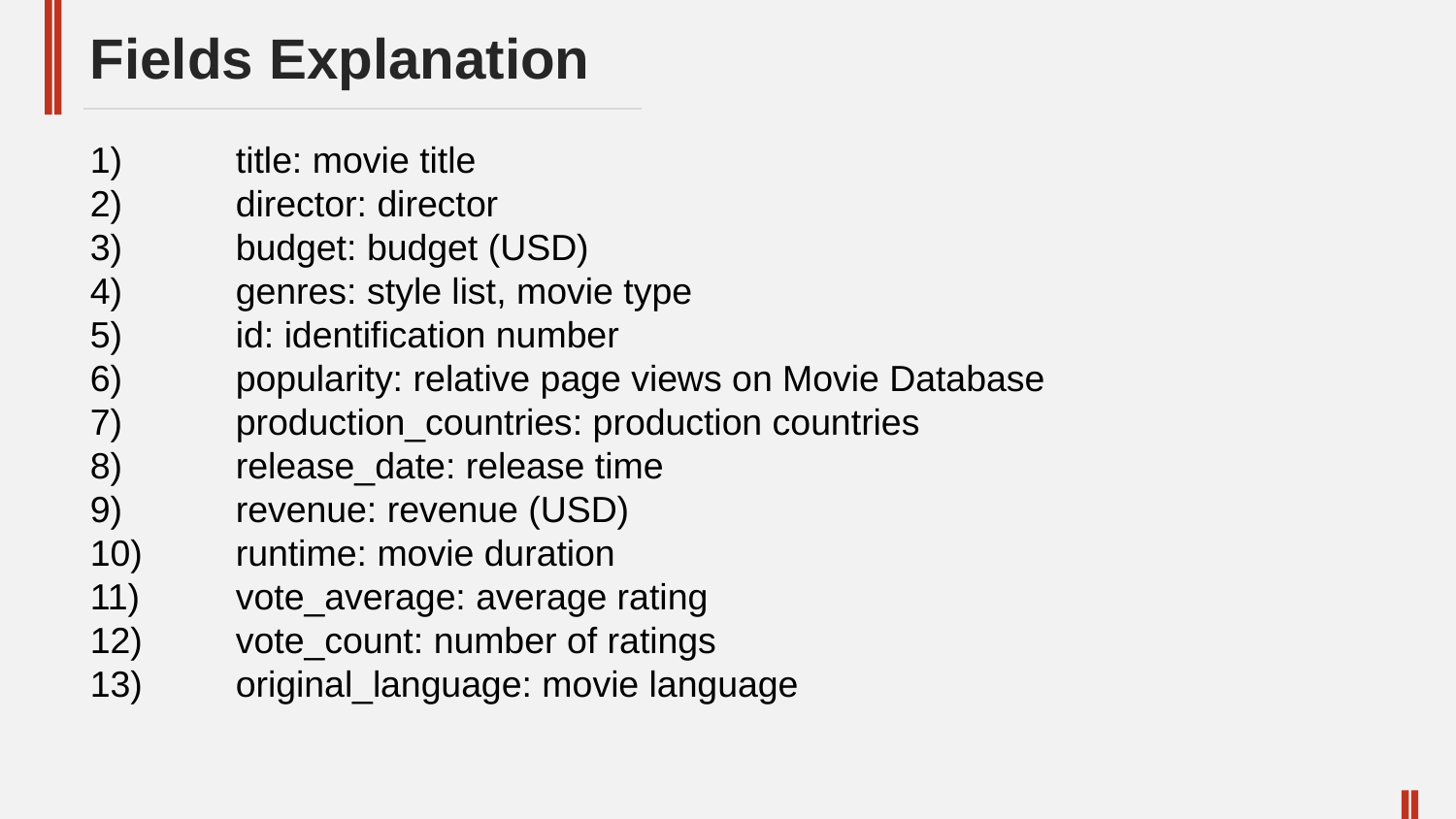

Fields Explanation
1)	title: movie title
2)	director: director
3)	budget: budget (USD)
4)	genres: style list, movie type
5)	id: identification number
6)	popularity: relative page views on Movie Database
7)	production_countries: production countries
8)	release_date: release time
9)	revenue: revenue (USD)
10)	runtime: movie duration
11)	vote_average: average rating
12)	vote_count: number of ratings
13)	original_language: movie language